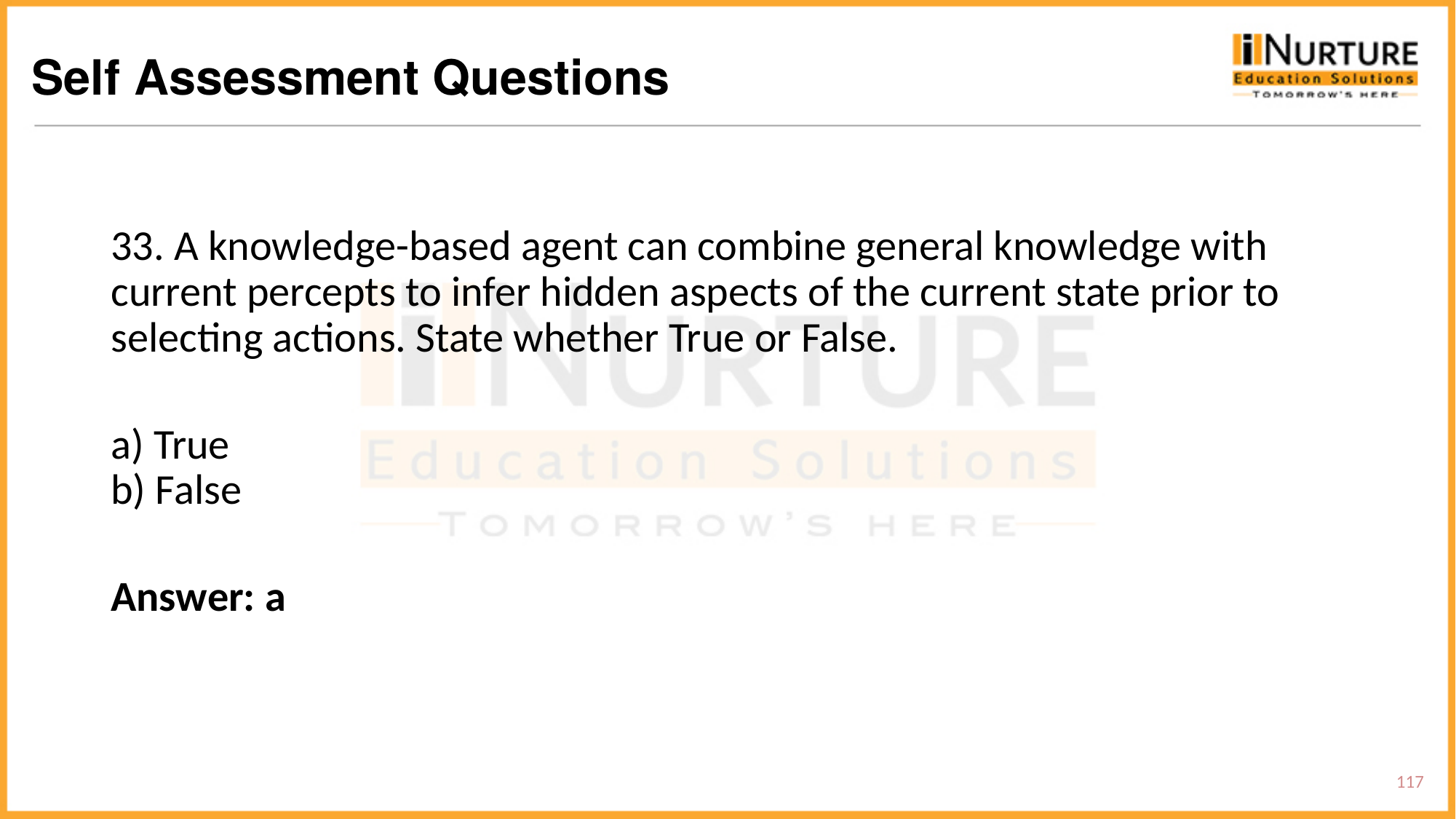

# Self Assessment Questions
33. A knowledge-based agent can combine general knowledge with current percepts to infer hidden aspects of the current state prior to selecting actions. State whether True or False.
a) True
b) False
Answer: a

117